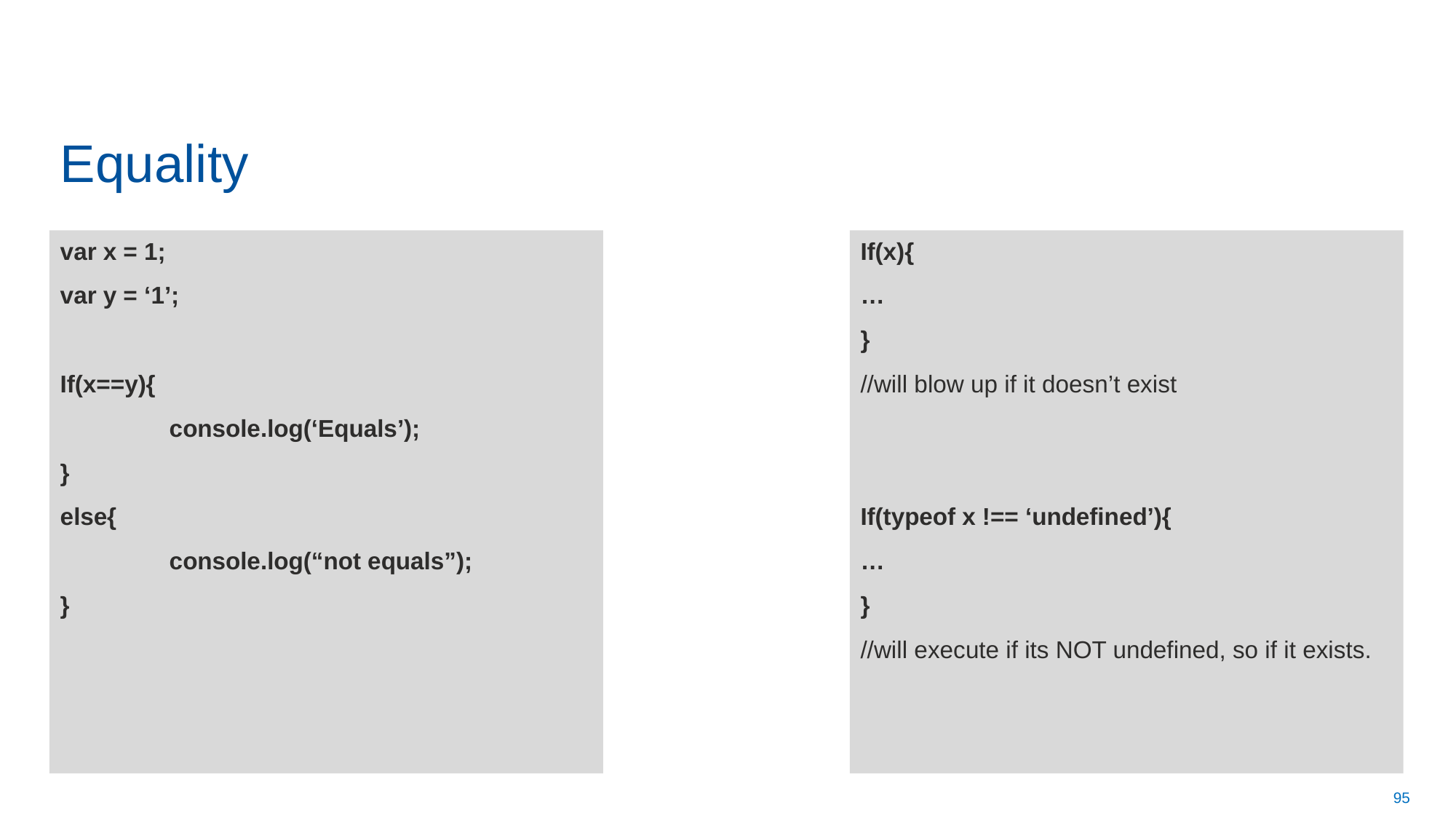

# Equality

var x = 1;
var y = ‘1’;

If(x==y){
	console.log(‘Equals’);
}
else{
	console.log(“not equals”);
}
If(x){
…
}
//will blow up if it doesn’t exist

If(typeof x !== ‘undefined’){
…
}
//will execute if its NOT undefined, so if it exists.